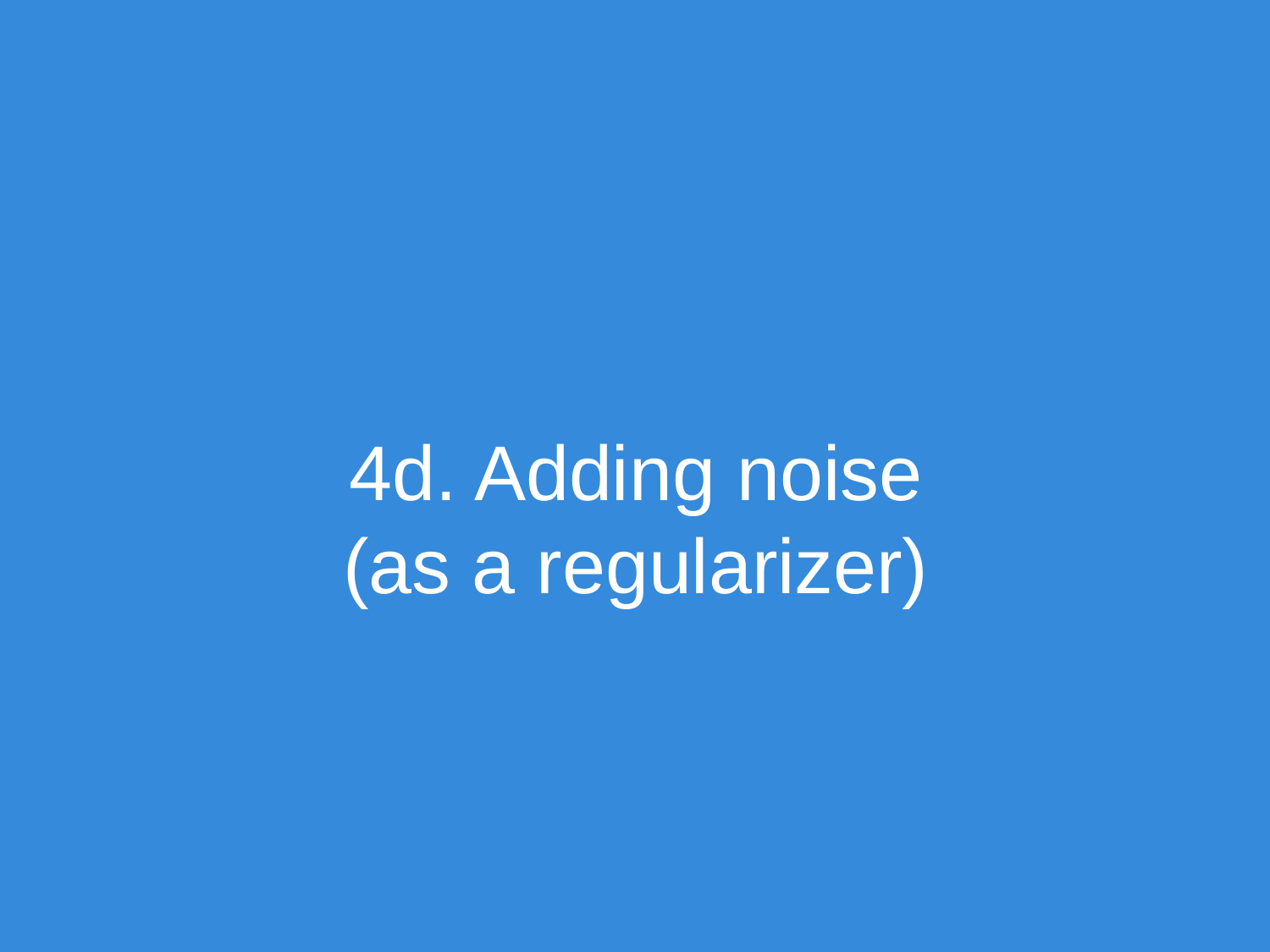

# 4d. Adding noise (as a regularizer)